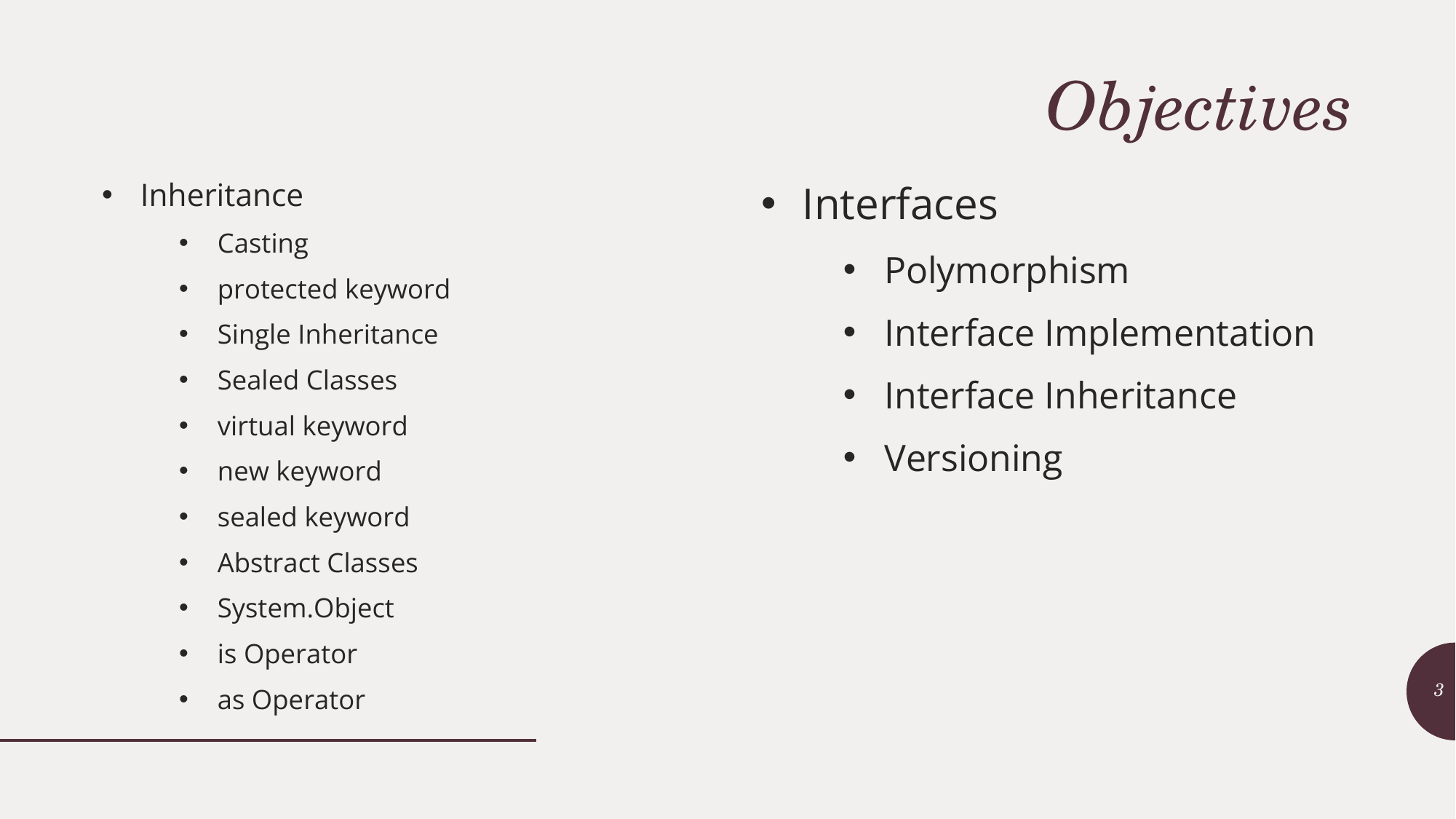

# Objectives
Inheritance
Casting
protected keyword
Single Inheritance
Sealed Classes
virtual keyword
new keyword
sealed keyword
Abstract Classes
System.Object
is Operator
as Operator

Interfaces
Polymorphism
Interface Implementation
Interface Inheritance
Versioning
3